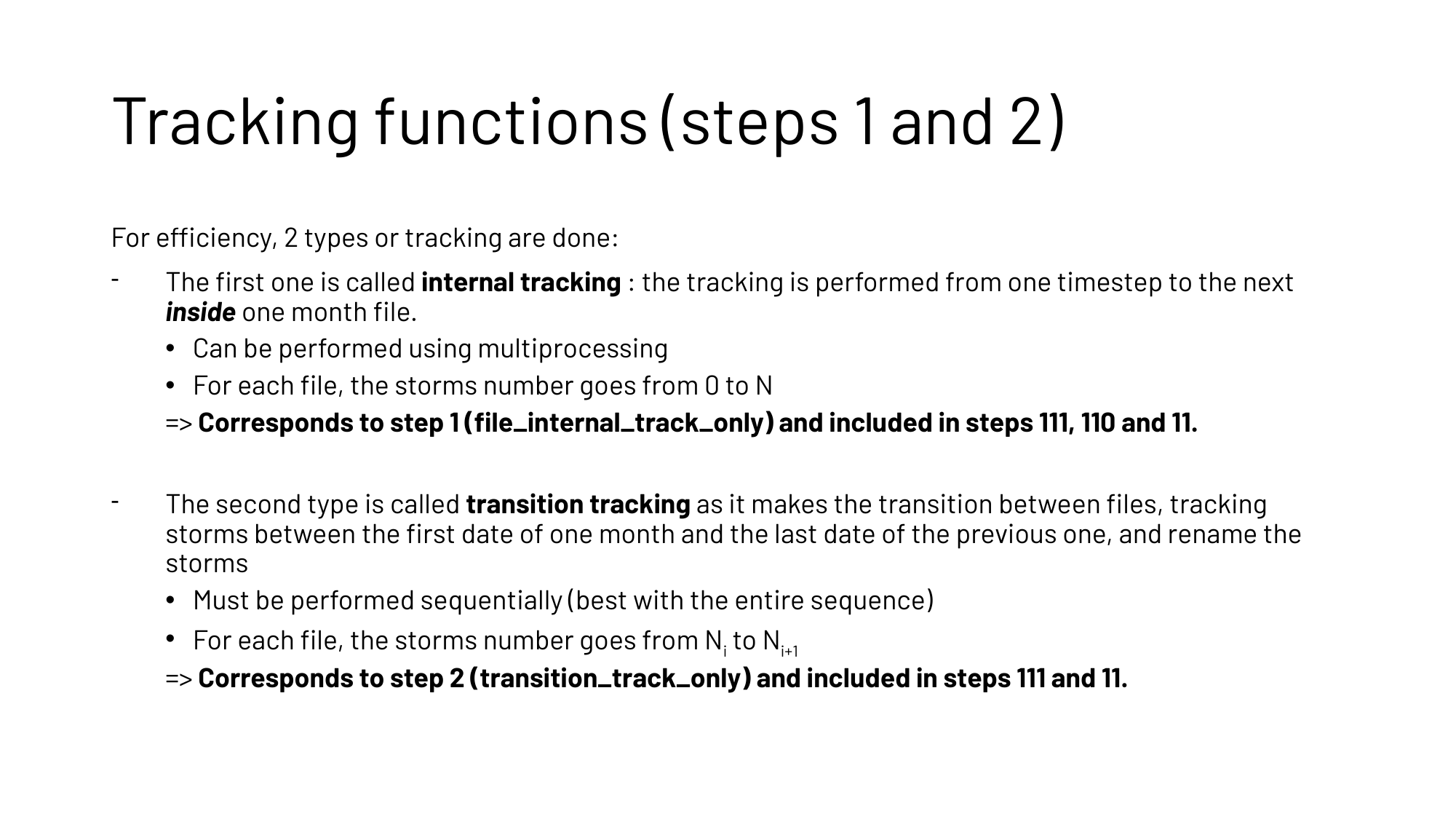

# Tracking functions (steps 1 and 2)
For efficiency, 2 types or tracking are done:
The first one is called internal tracking : the tracking is performed from one timestep to the next inside one month file.
Can be performed using multiprocessing
For each file, the storms number goes from 0 to N
=> Corresponds to step 1 (file_internal_track_only) and included in steps 111, 110 and 11.

The second type is called transition tracking as it makes the transition between files, tracking storms between the first date of one month and the last date of the previous one, and rename the storms
Must be performed sequentially (best with the entire sequence)
For each file, the storms number goes from Ni to Ni+1
=> Corresponds to step 2 (transition_track_only) and included in steps 111 and 11.